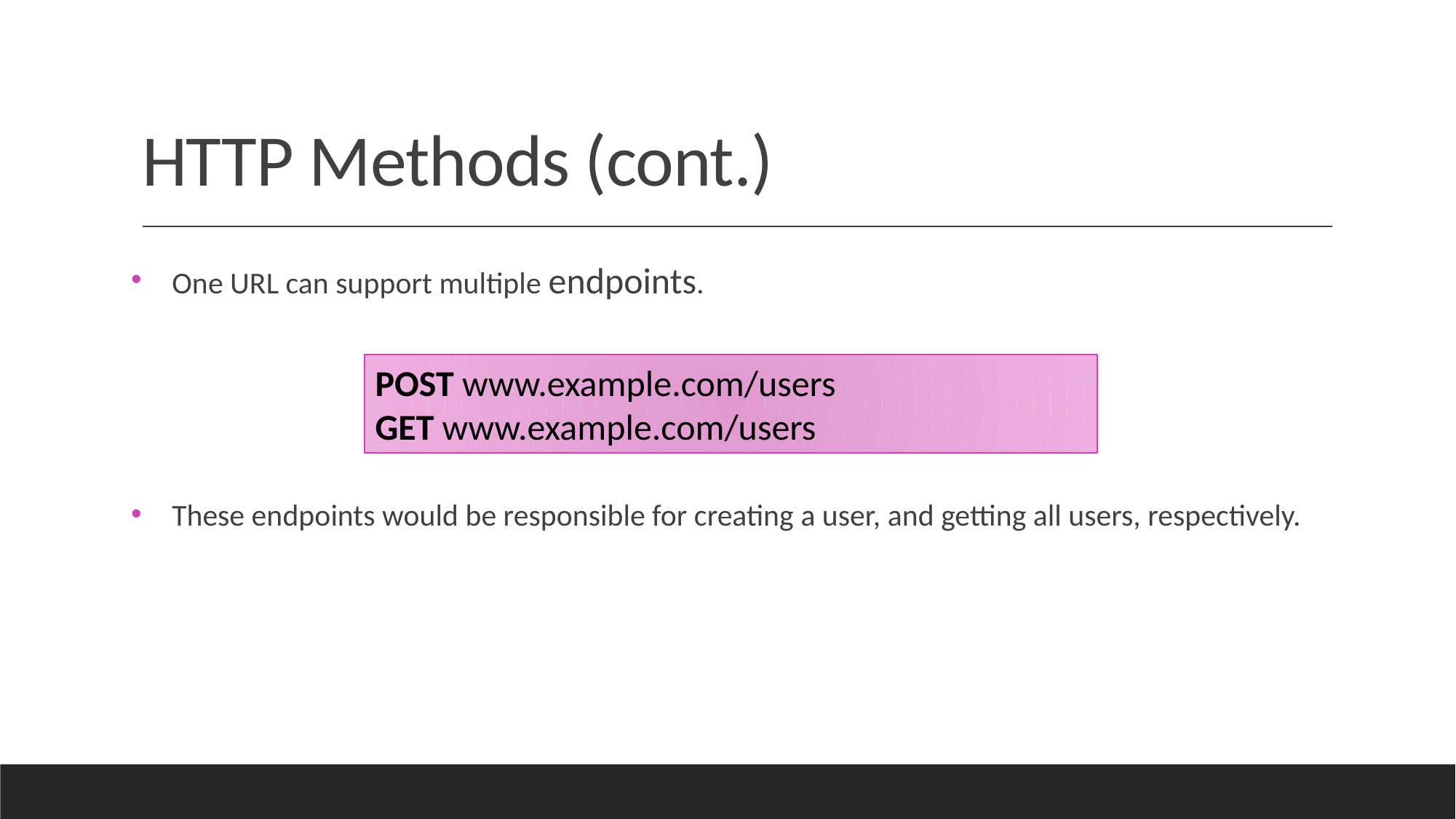

# HTTP Methods (cont.)
One URL can support multiple endpoints.

These endpoints would be responsible for creating a user, and getting all users, respectively.

POST www.example.com/users
GET www.example.com/users